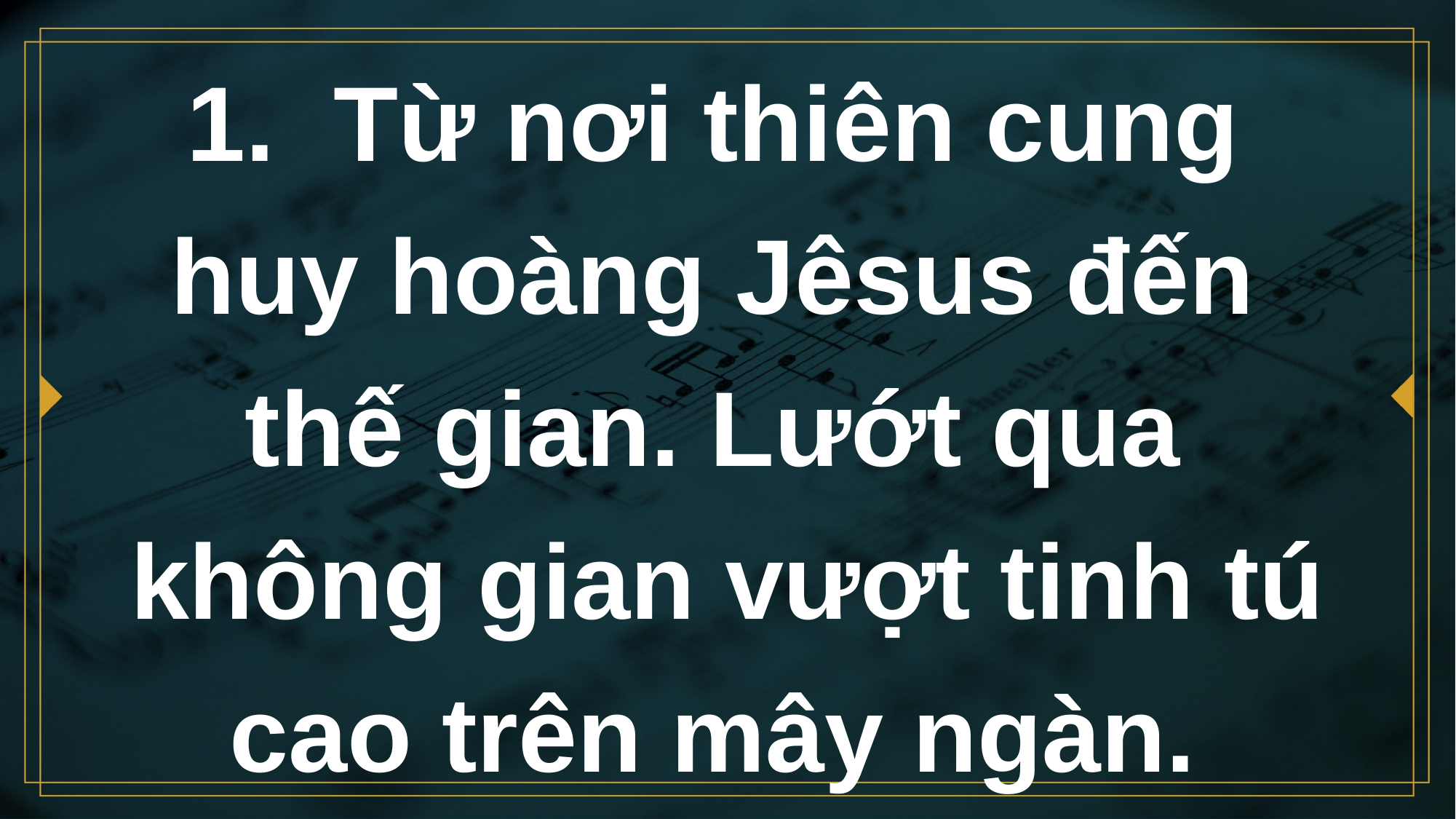

# 1.  Từ nơi thiên cung huy hoàng Jêsus đến thế gian. Lướt qua không gian vượt tinh tú cao trên mây ngàn.